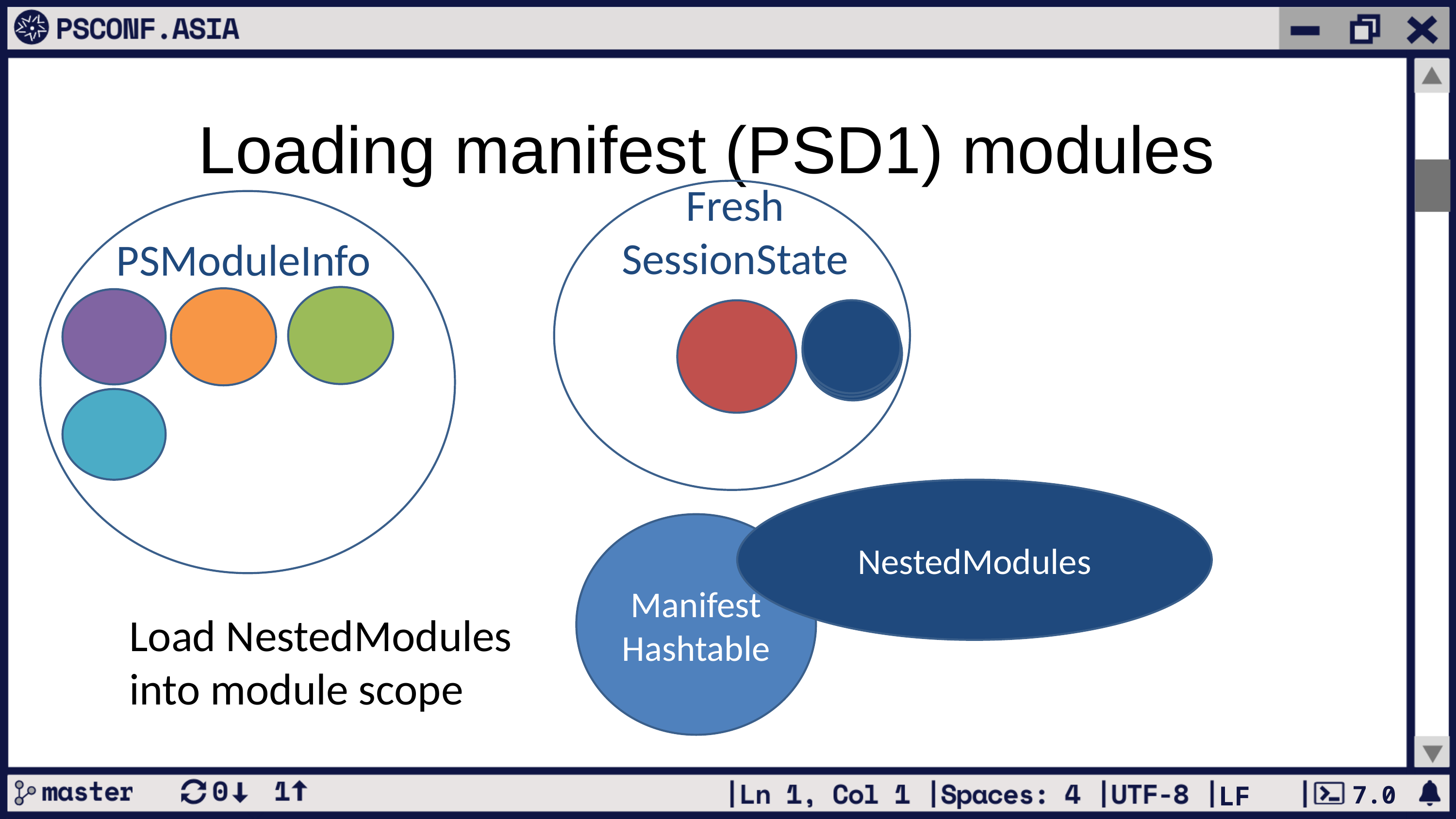

# Loading manifest (PSD1) modules
Fresh
SessionState

PSModuleInfo

NestedModules
Manifest
Hashtable
Load NestedModules into module scope
7.0
LF